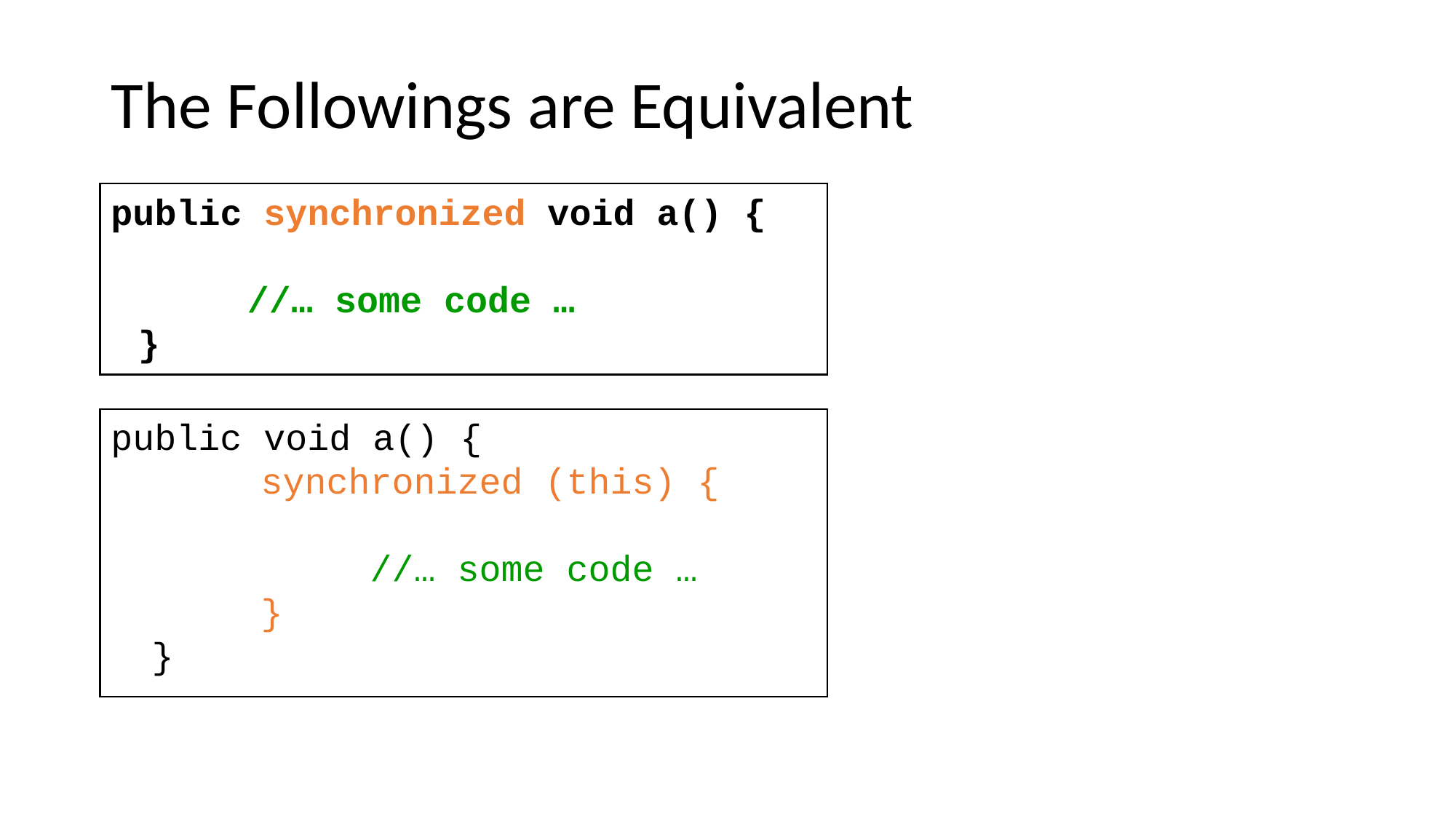

# The Followings are Equivalent
public synchronized void a() {

		//… some code …
	}

public void a() {
		synchronized (this) {

			//… some code …
		}
	}